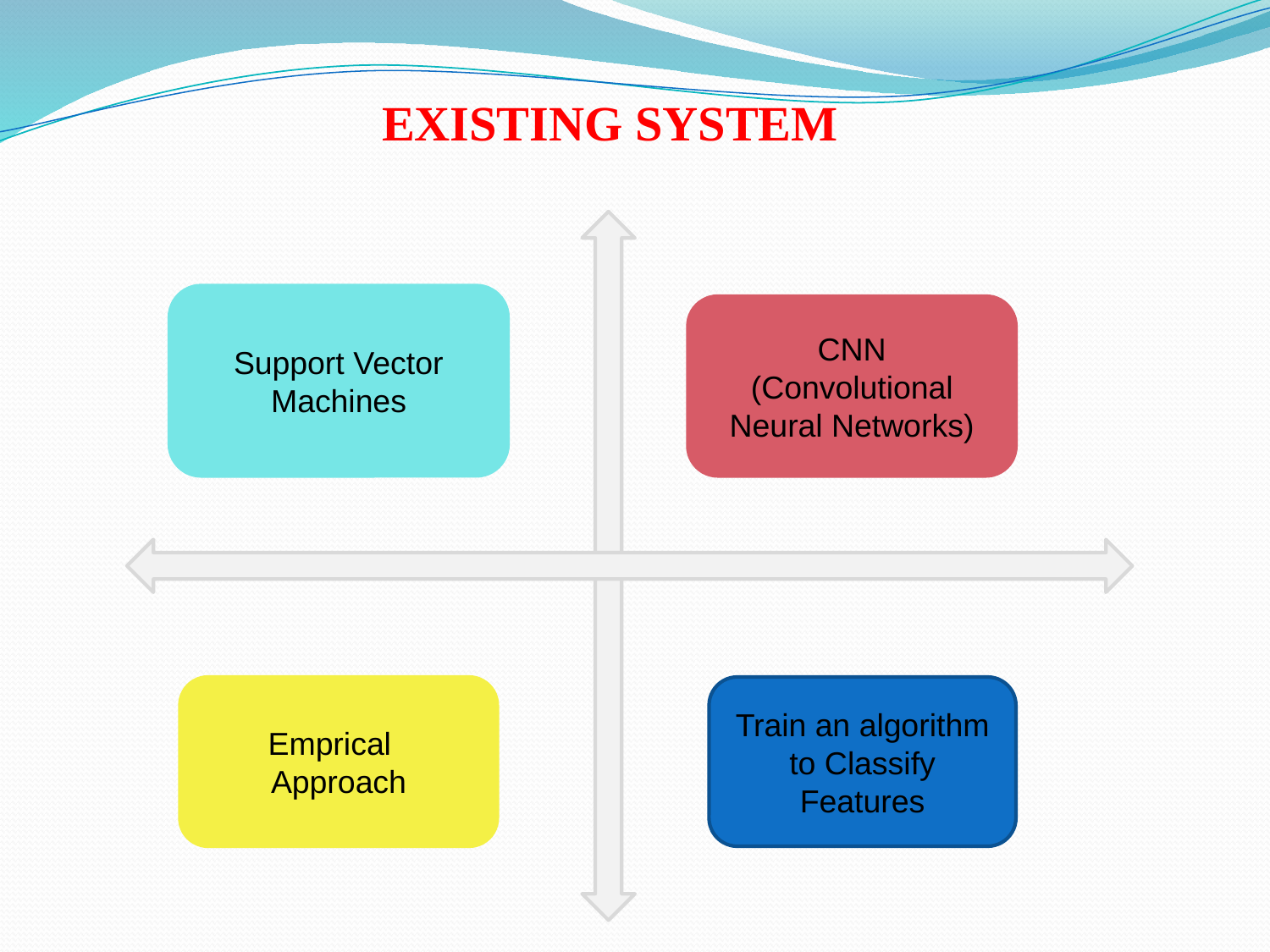

# EXISTING SYSTEM

Support Vector Machines
CNN
(Convolutional Neural Networks)

Emprical
Approach
Train an algorithm to Classify Features